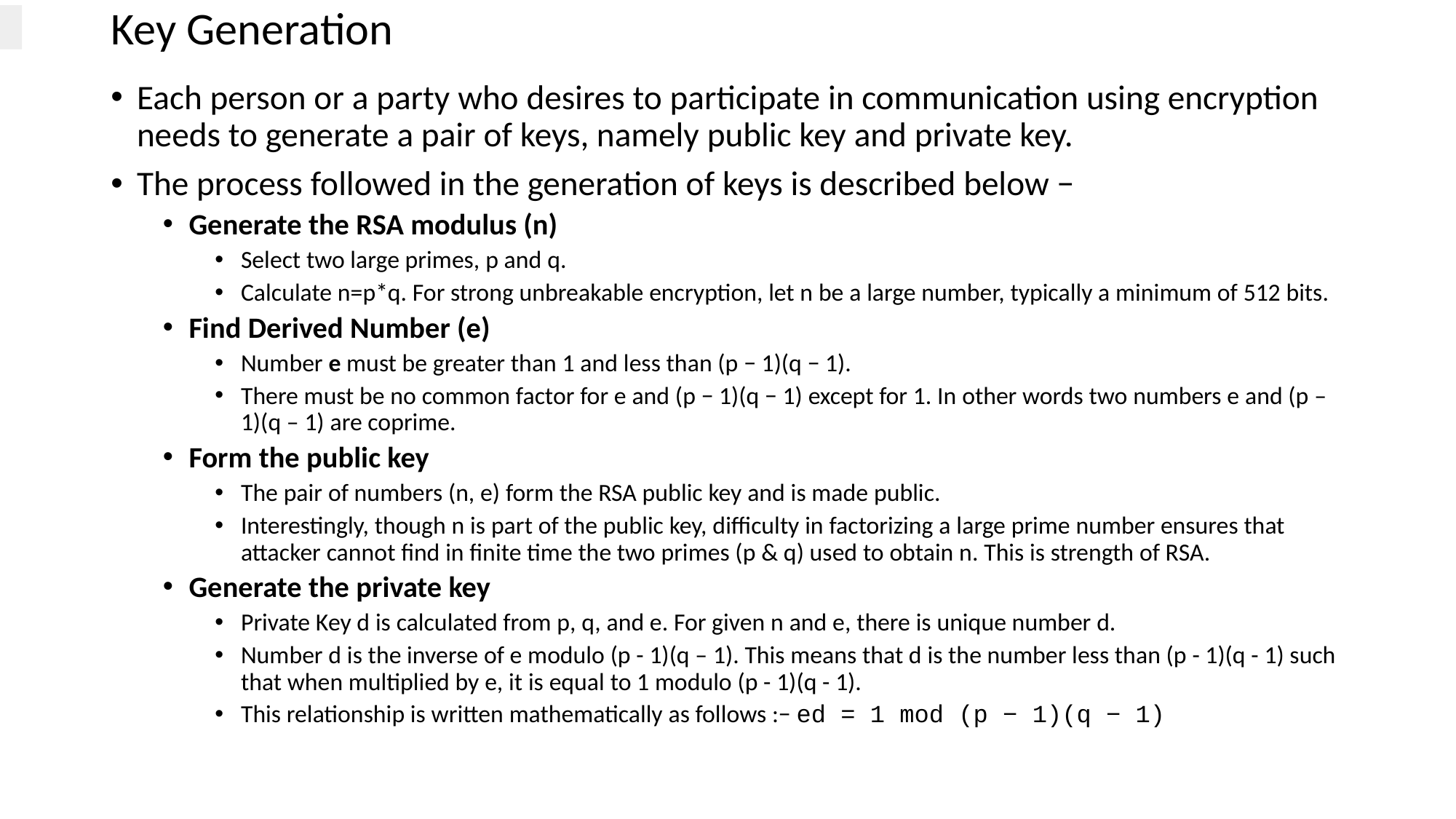

# Key Generation

Each person or a party who desires to participate in communication using encryption needs to generate a pair of keys, namely public key and private key.
The process followed in the generation of keys is described below −
Generate the RSA modulus (n)
Select two large primes, p and q.
Calculate n=p*q. For strong unbreakable encryption, let n be a large number, typically a minimum of 512 bits.
Find Derived Number (e)
Number e must be greater than 1 and less than (p − 1)(q − 1).
There must be no common factor for e and (p − 1)(q − 1) except for 1. In other words two numbers e and (p – 1)(q – 1) are coprime.
Form the public key
The pair of numbers (n, e) form the RSA public key and is made public.
Interestingly, though n is part of the public key, difficulty in factorizing a large prime number ensures that attacker cannot find in finite time the two primes (p & q) used to obtain n. This is strength of RSA.
Generate the private key
Private Key d is calculated from p, q, and e. For given n and e, there is unique number d.
Number d is the inverse of e modulo (p - 1)(q – 1). This means that d is the number less than (p - 1)(q - 1) such that when multiplied by e, it is equal to 1 modulo (p - 1)(q - 1).
This relationship is written mathematically as follows :− ed = 1 mod (p − 1)(q − 1)